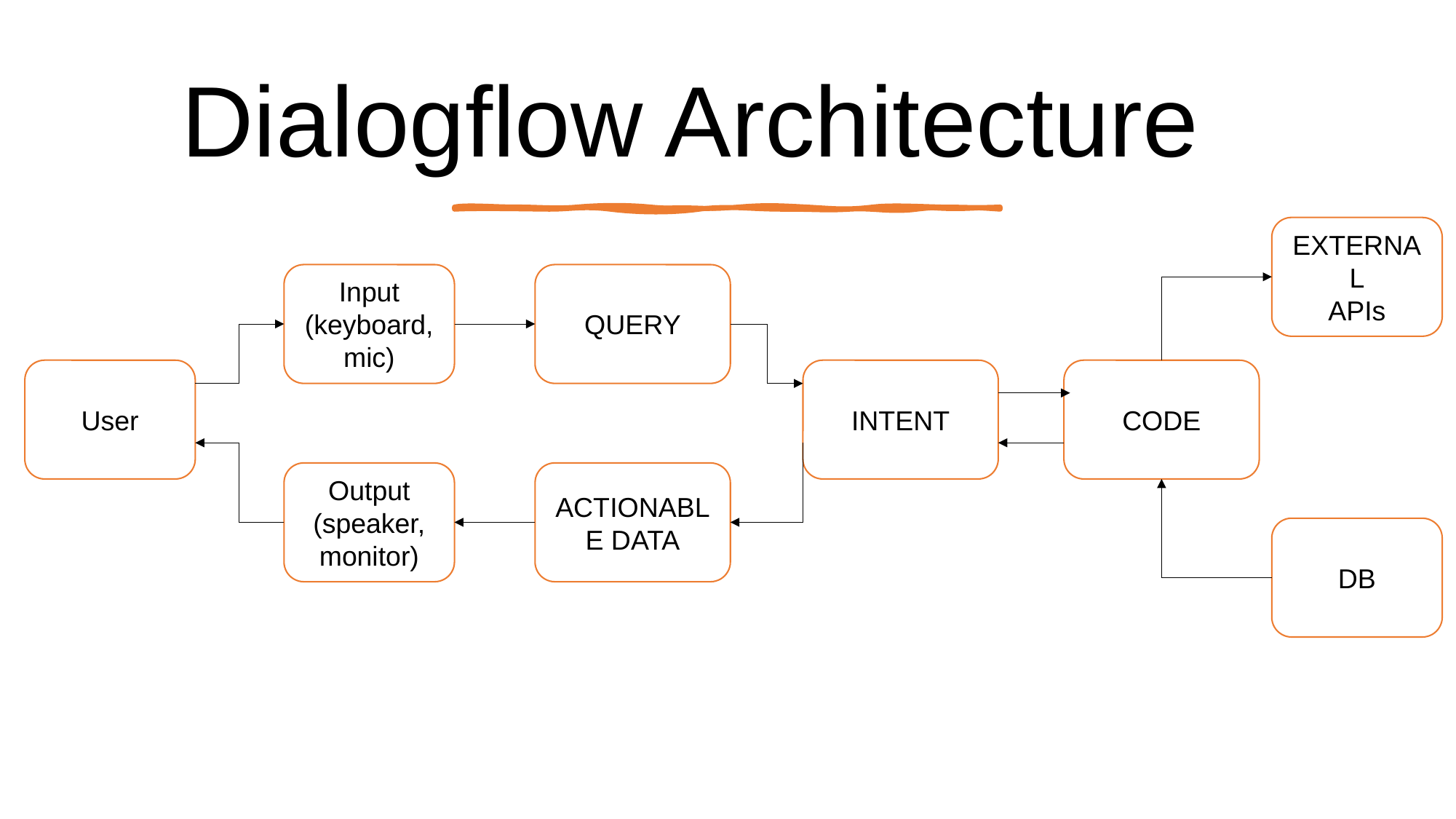

# Dialogflow Architecture

EXTERNAL
APIs
Input
(keyboard, mic)
QUERY
User
INTENT
CODE
Output
(speaker, monitor)
ACTIONABLE DATA
DB